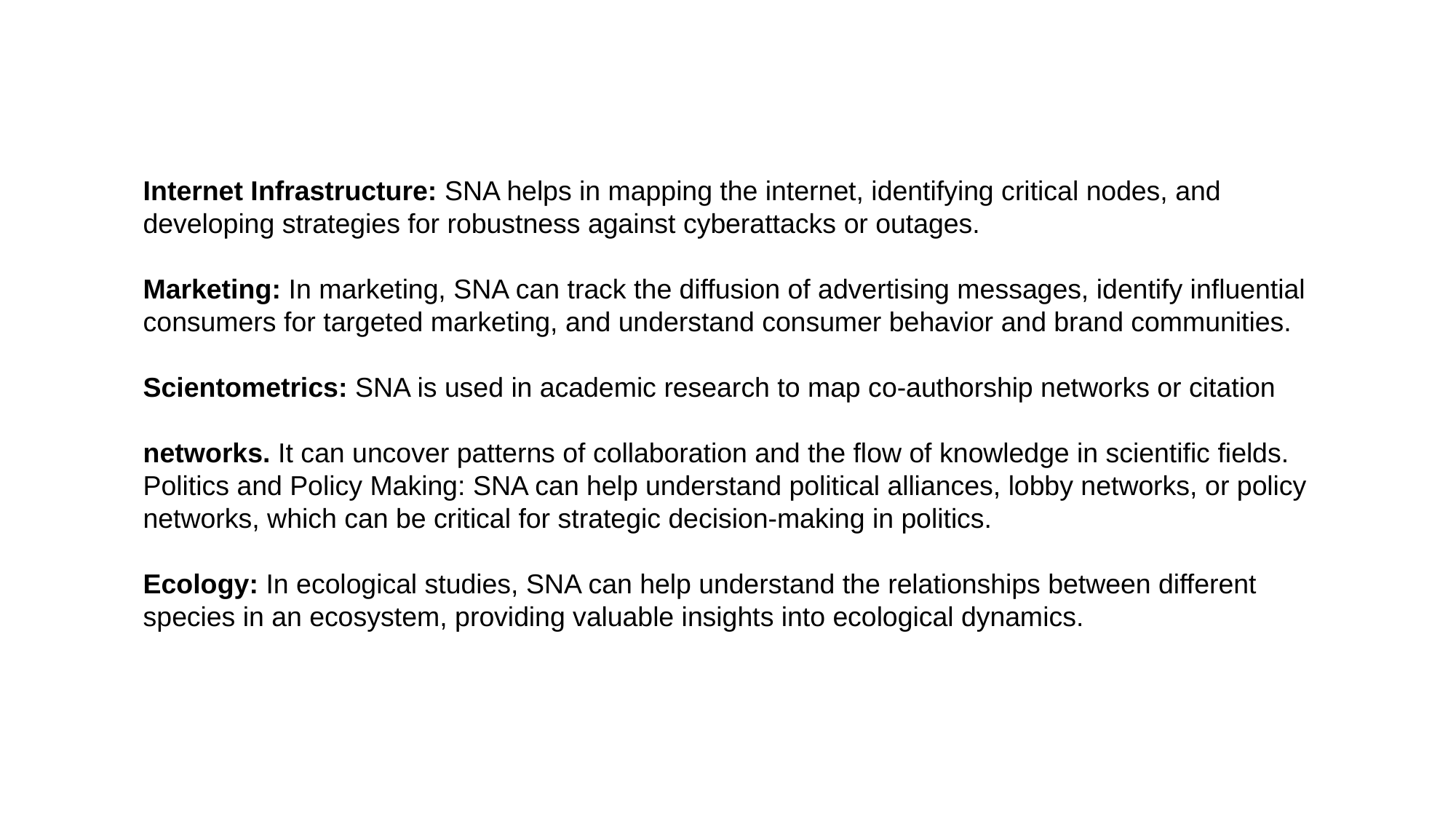

Internet Infrastructure: SNA helps in mapping the internet, identifying critical nodes, and developing strategies for robustness against cyberattacks or outages.

Marketing: In marketing, SNA can track the diffusion of advertising messages, identify influential consumers for targeted marketing, and understand consumer behavior and brand communities.

Scientometrics: SNA is used in academic research to map co-authorship networks or citation

networks. It can uncover patterns of collaboration and the flow of knowledge in scientific fields.
Politics and Policy Making: SNA can help understand political alliances, lobby networks, or policy networks, which can be critical for strategic decision-making in politics.

Ecology: In ecological studies, SNA can help understand the relationships between different species in an ecosystem, providing valuable insights into ecological dynamics.